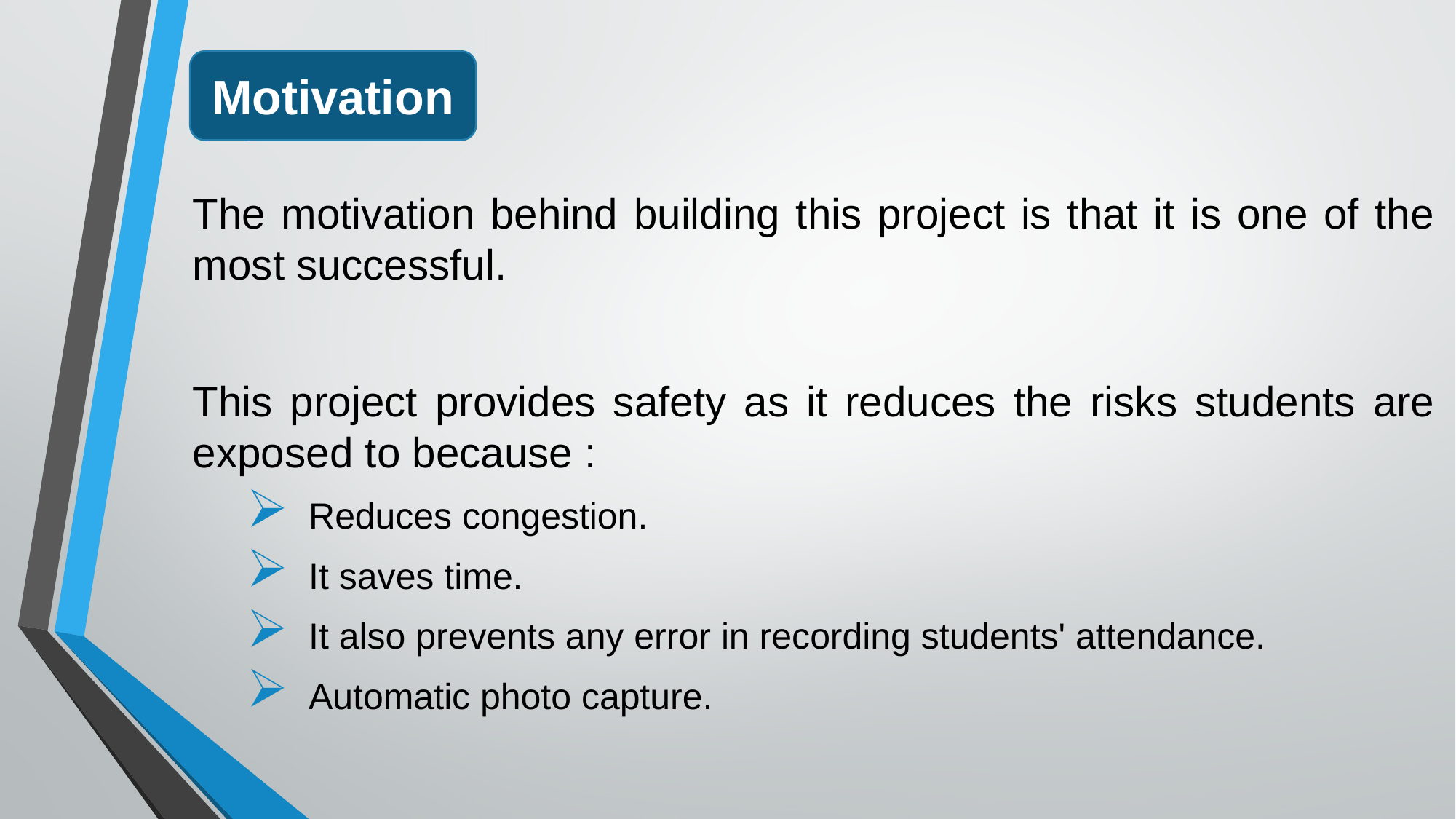

Motivation
The motivation behind building this project is that it is one of the most successful.

This project provides safety as it reduces the risks students are exposed to because :
Reduces congestion.
It saves time.
It also prevents any error in recording students' attendance.
Automatic photo capture.